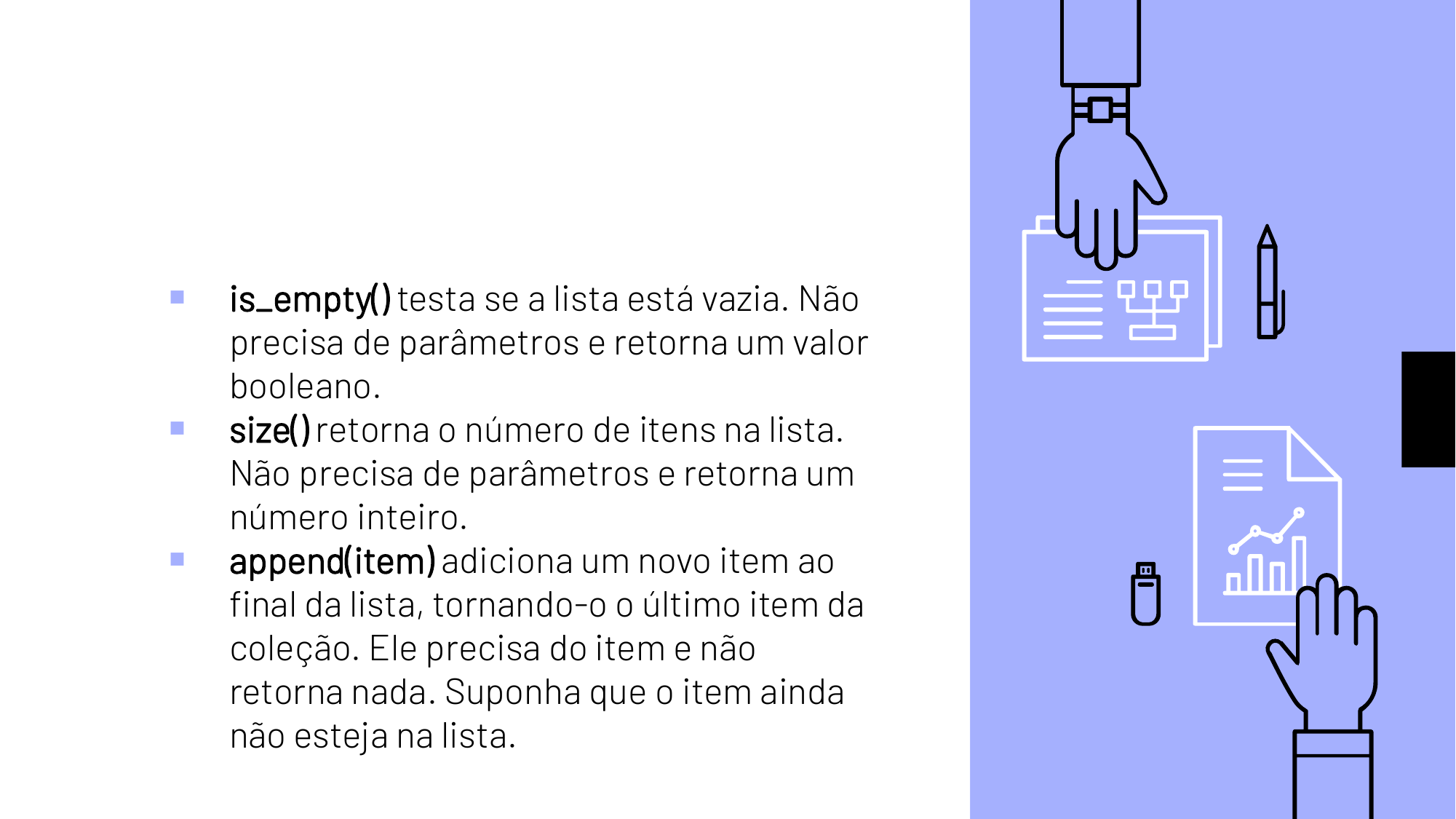

#
is_empty() testa se a lista está vazia. Não precisa de parâmetros e retorna um valor booleano.
size() retorna o número de itens na lista. Não precisa de parâmetros e retorna um número inteiro.
append(item) adiciona um novo item ao final da lista, tornando-o o último item da coleção. Ele precisa do item e não retorna nada. Suponha que o item ainda não esteja na lista.